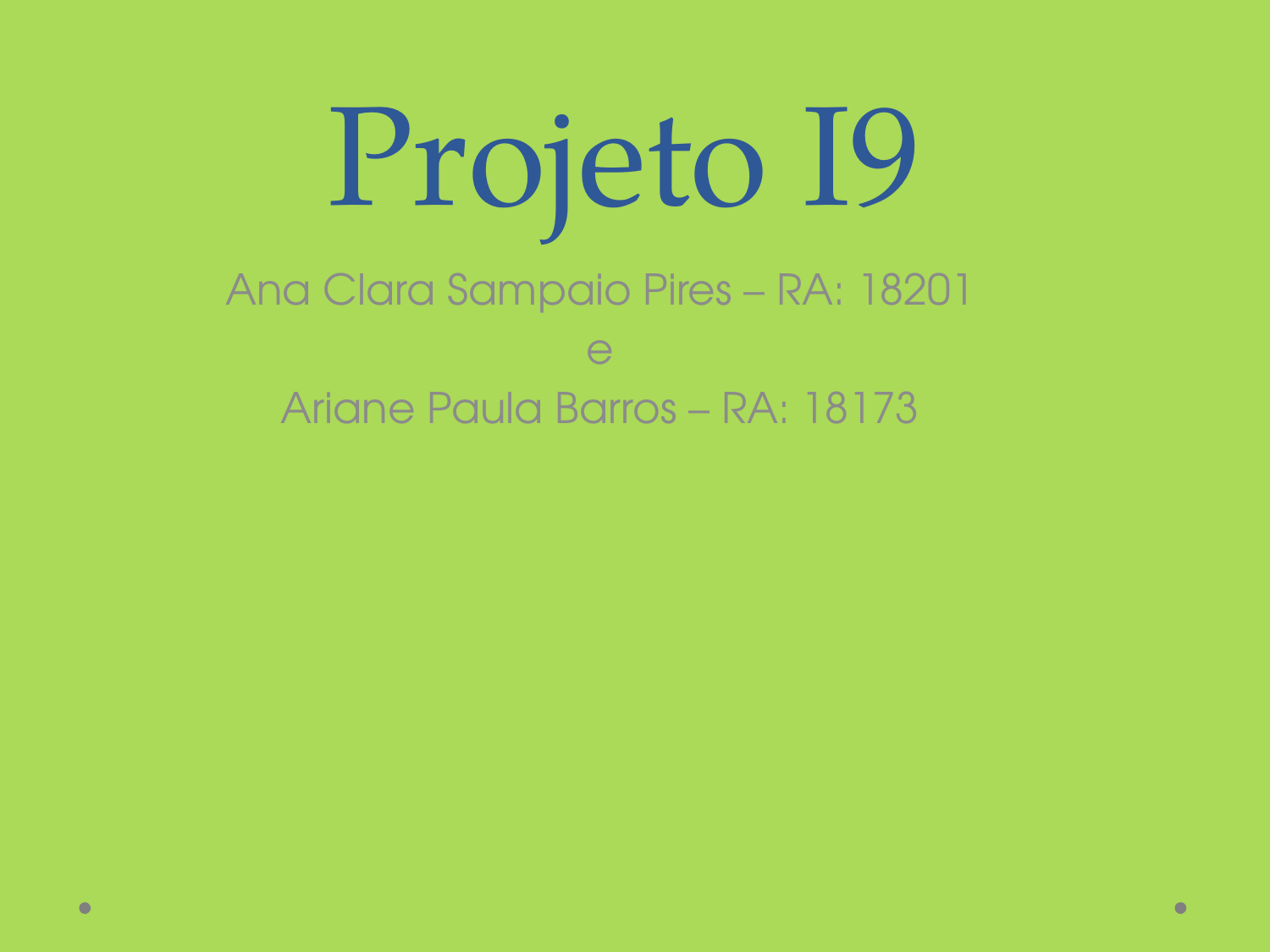

# Projeto I9
Ana Clara Sampaio Pires – RA: 18201
e
Ariane Paula Barros – RA: 18173